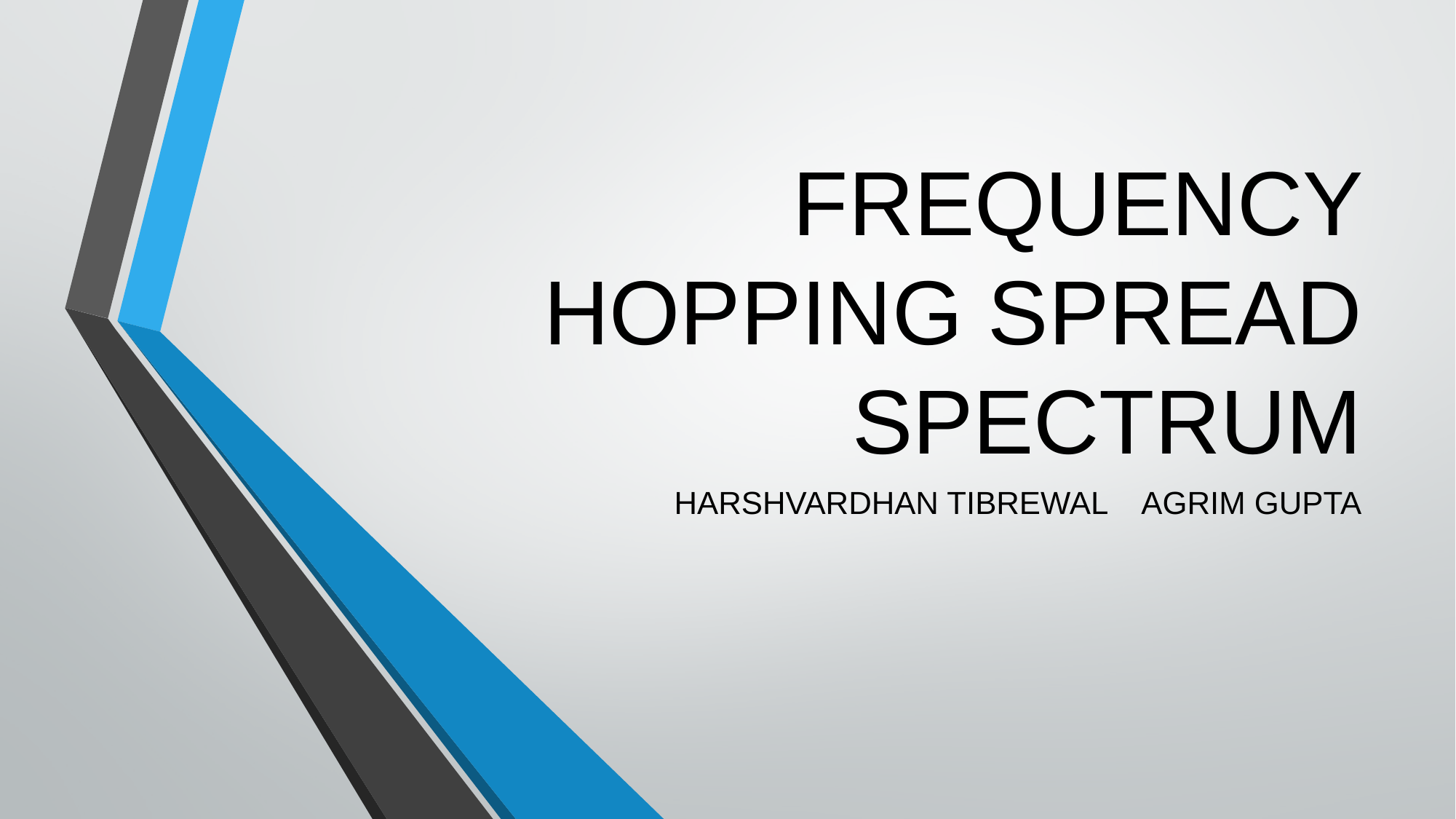

# FREQUENCY HOPPING SPREAD SPECTRUM
HARSHVARDHAN TIBREWAL    AGRIM GUPTA